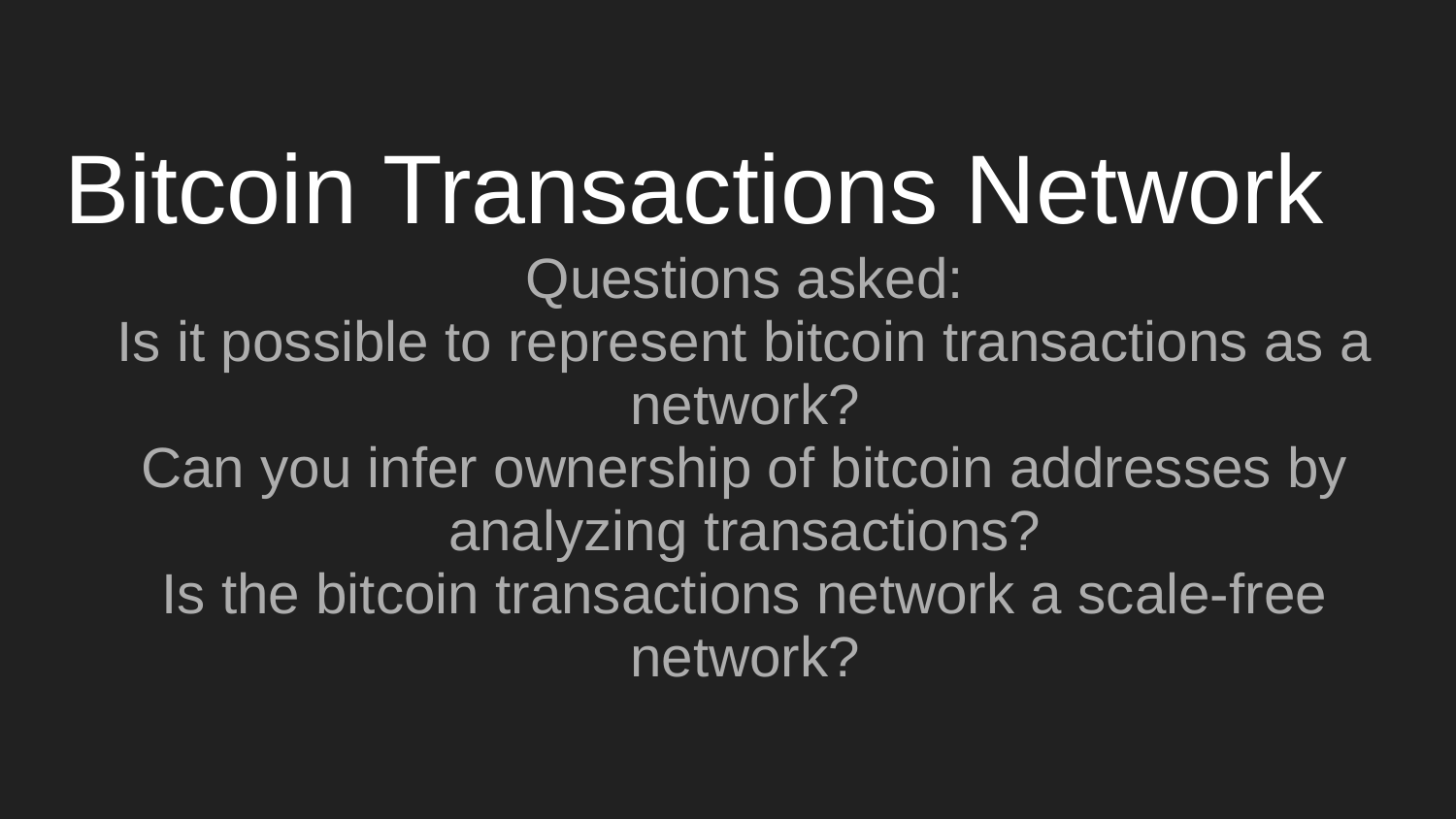

# Bitcoin Transactions Network
Questions asked:
Is it possible to represent bitcoin transactions as a network?
Can you infer ownership of bitcoin addresses by analyzing transactions?
Is the bitcoin transactions network a scale-free network?